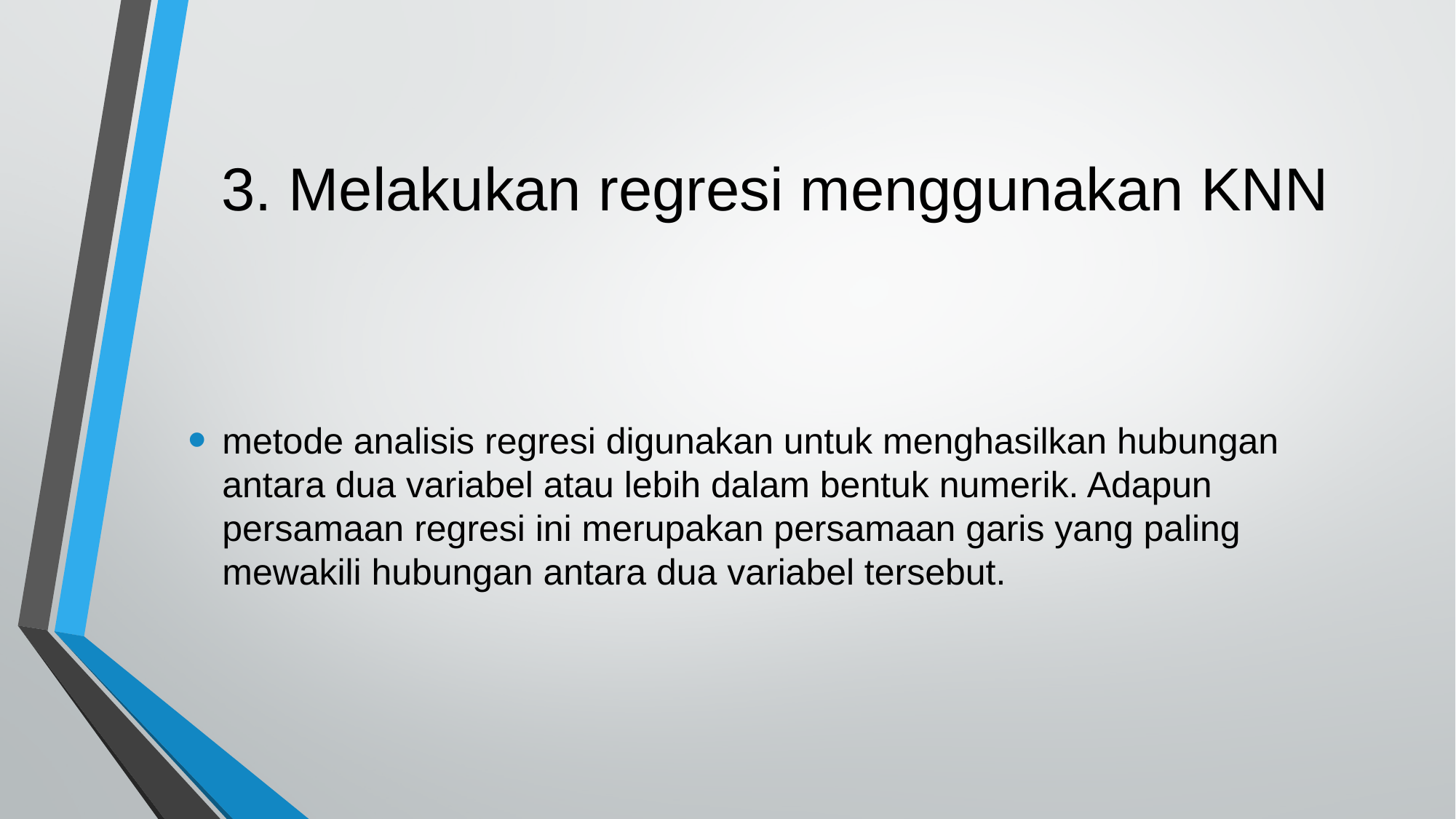

# 3. Melakukan regresi menggunakan KNN
metode analisis regresi digunakan untuk menghasilkan hubungan antara dua variabel atau lebih dalam bentuk numerik. Adapun persamaan regresi ini merupakan persamaan garis yang paling mewakili hubungan antara dua variabel tersebut.